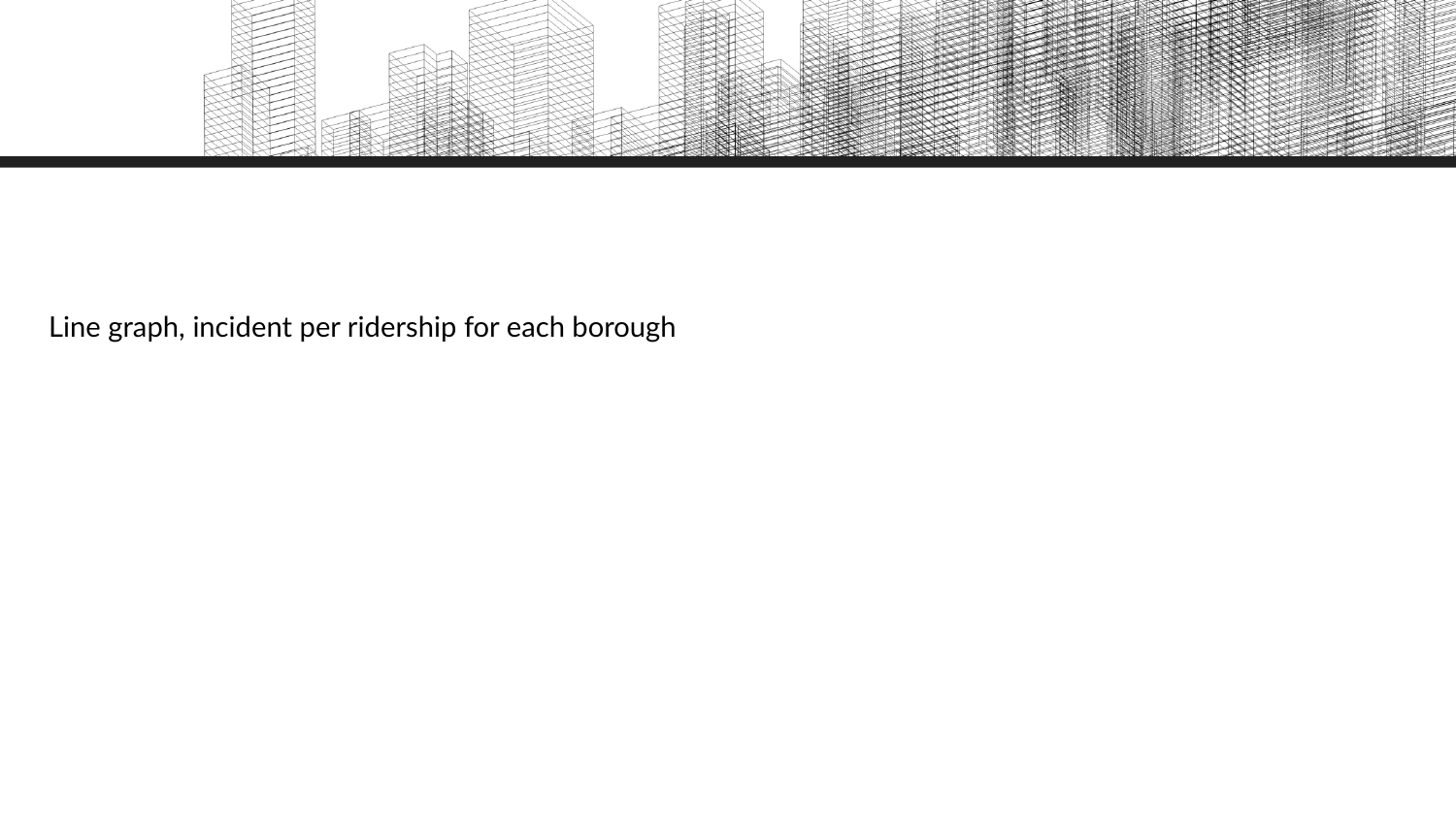

Line graph, incident per ridership for each borough